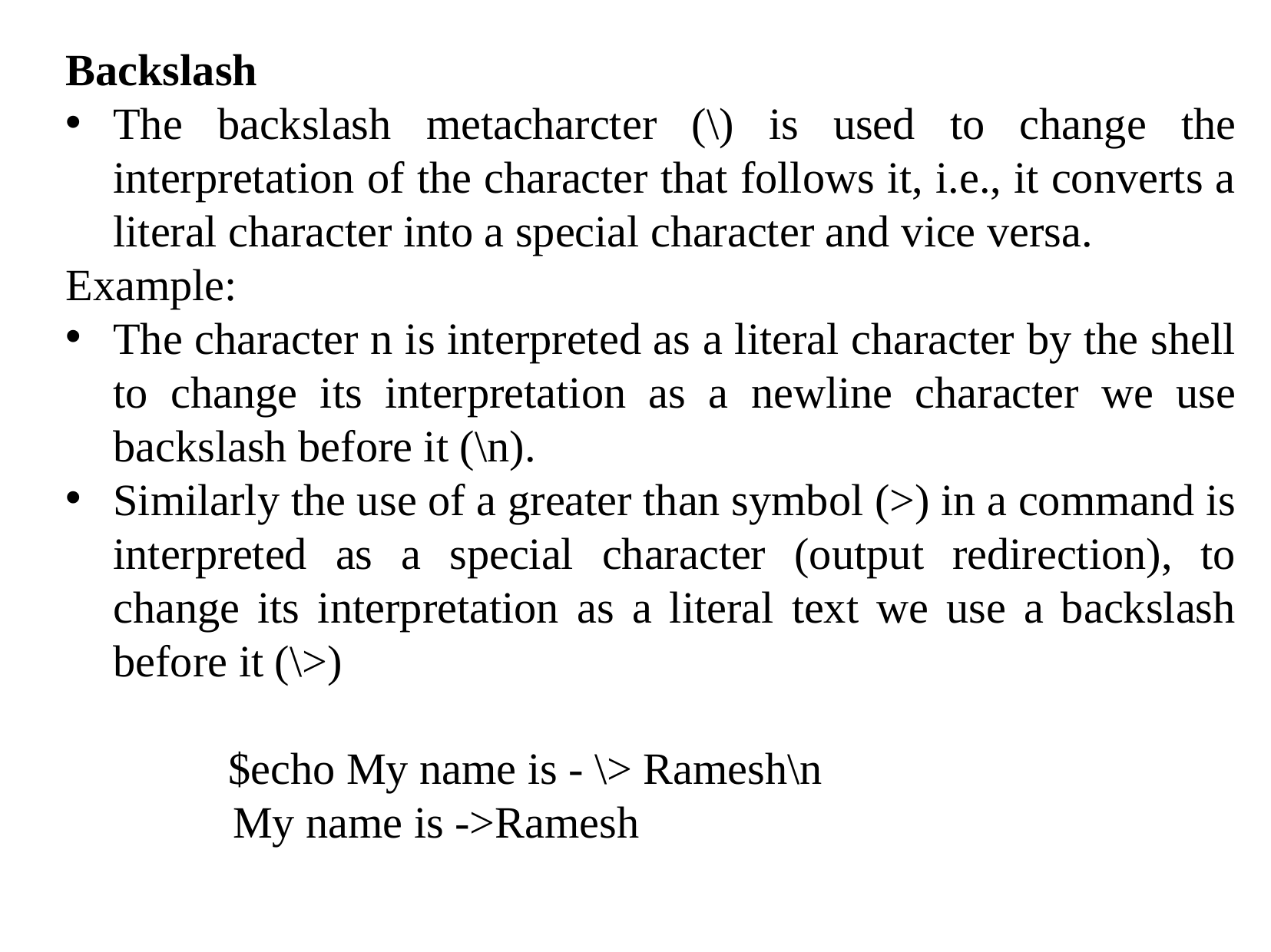

Backslash
The backslash metacharcter (\) is used to change the interpretation of the character that follows it, i.e., it converts a literal character into a special character and vice versa.
Example:
The character n is interpreted as a literal character by the shell to change its interpretation as a newline character we use backslash before it (\n).
Similarly the use of a greater than symbol (>) in a command is interpreted as a special character (output redirection), to change its interpretation as a literal text we use a backslash before it (\>)

		$echo My name is - \> Ramesh\n
               My name is ->Ramesh

75